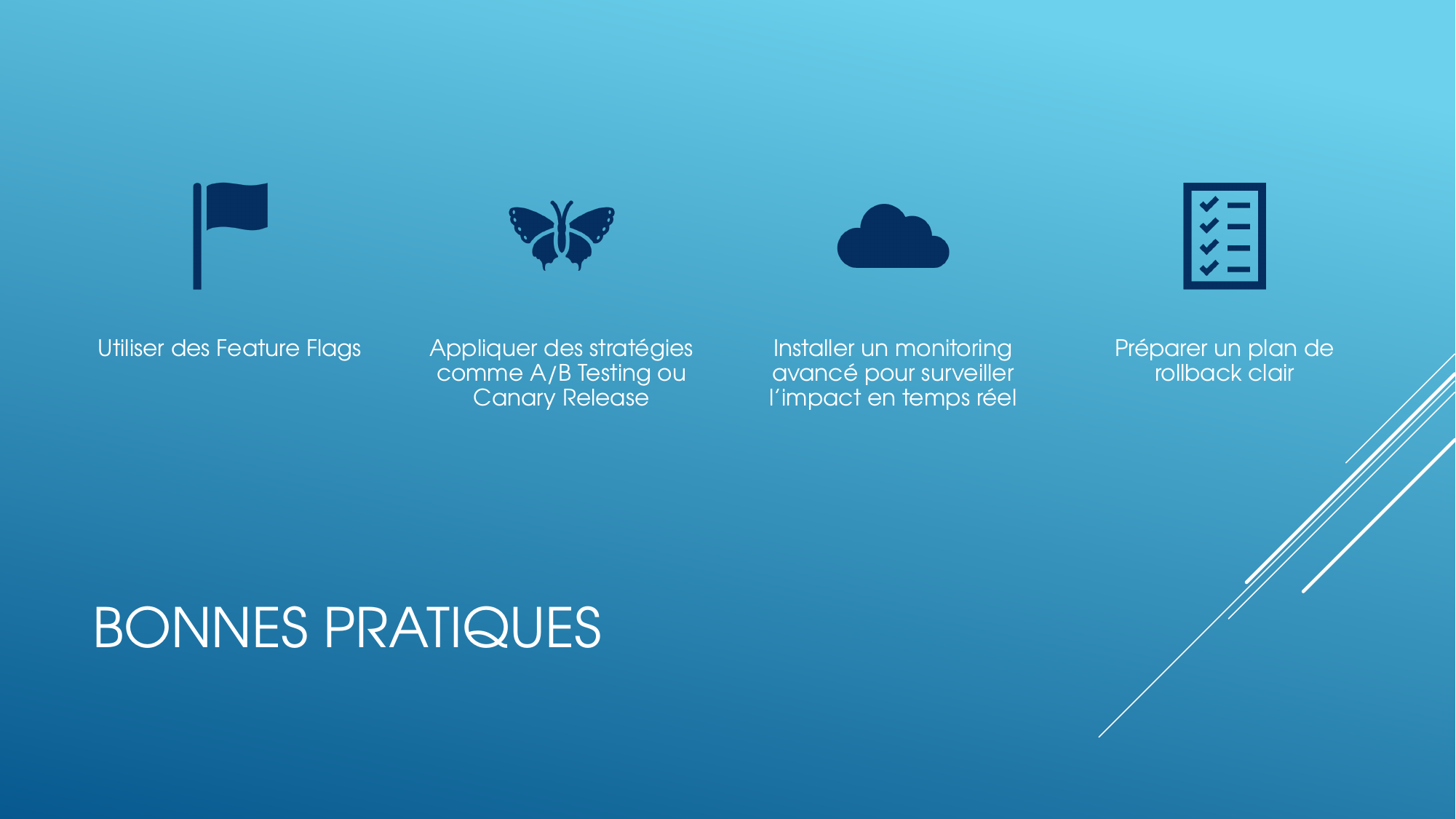

Utiliser des Feature Flags
Appliquer des stratégies comme A/B Testing ou Canary Release
Installer un monitoring avancé pour surveiller l’impact en temps réel
Préparer un plan de rollback clair
# Bonnes pratiques